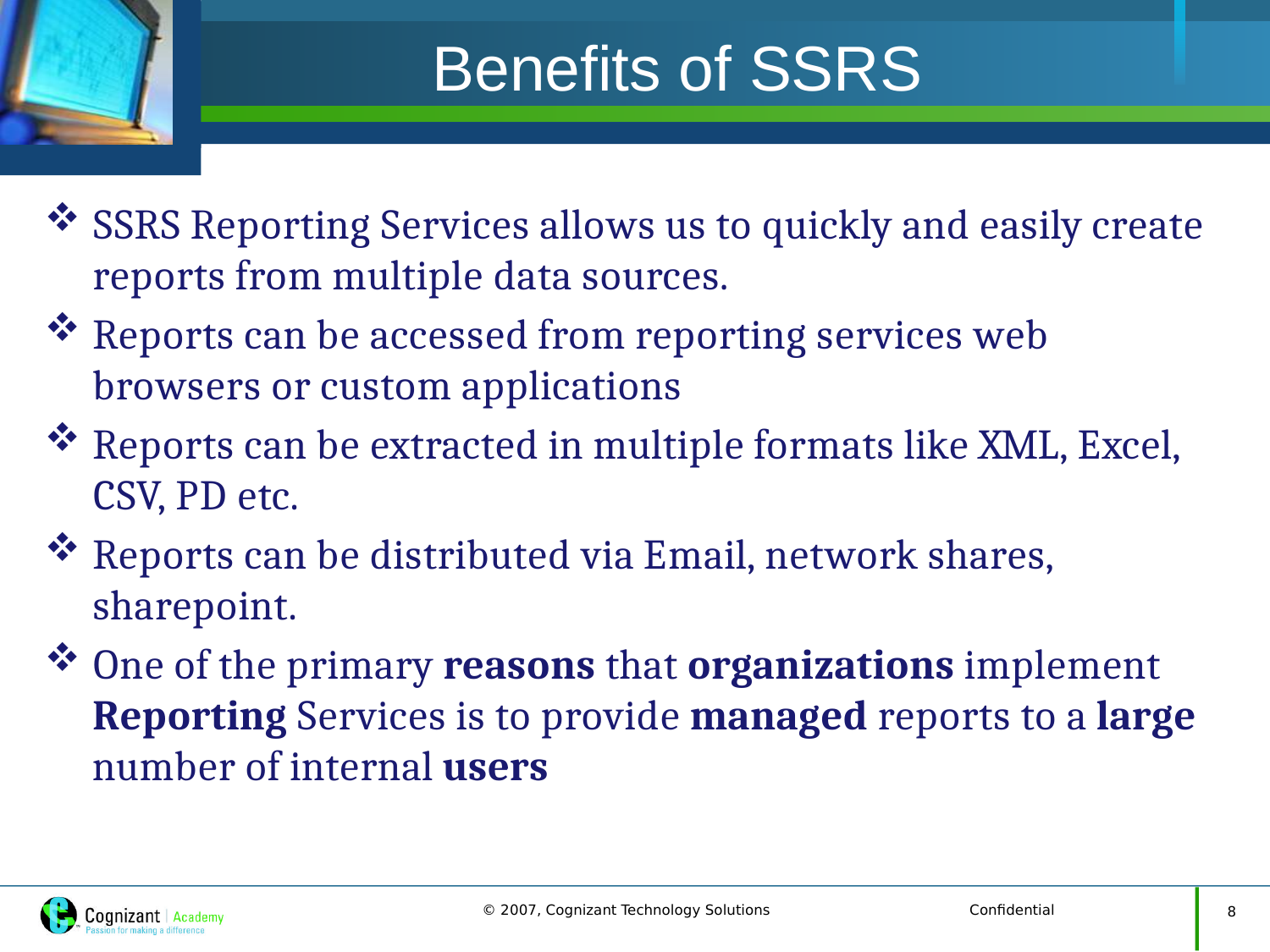

# Benefits of SSRS
SSRS Reporting Services allows us to quickly and easily create reports from multiple data sources.
Reports can be accessed from reporting services web browsers or custom applications
Reports can be extracted in multiple formats like XML, Excel, CSV, PD etc.
Reports can be distributed via Email, network shares, sharepoint.
One of the primary reasons that organizations implement Reporting Services is to provide managed reports to a large number of internal users

8